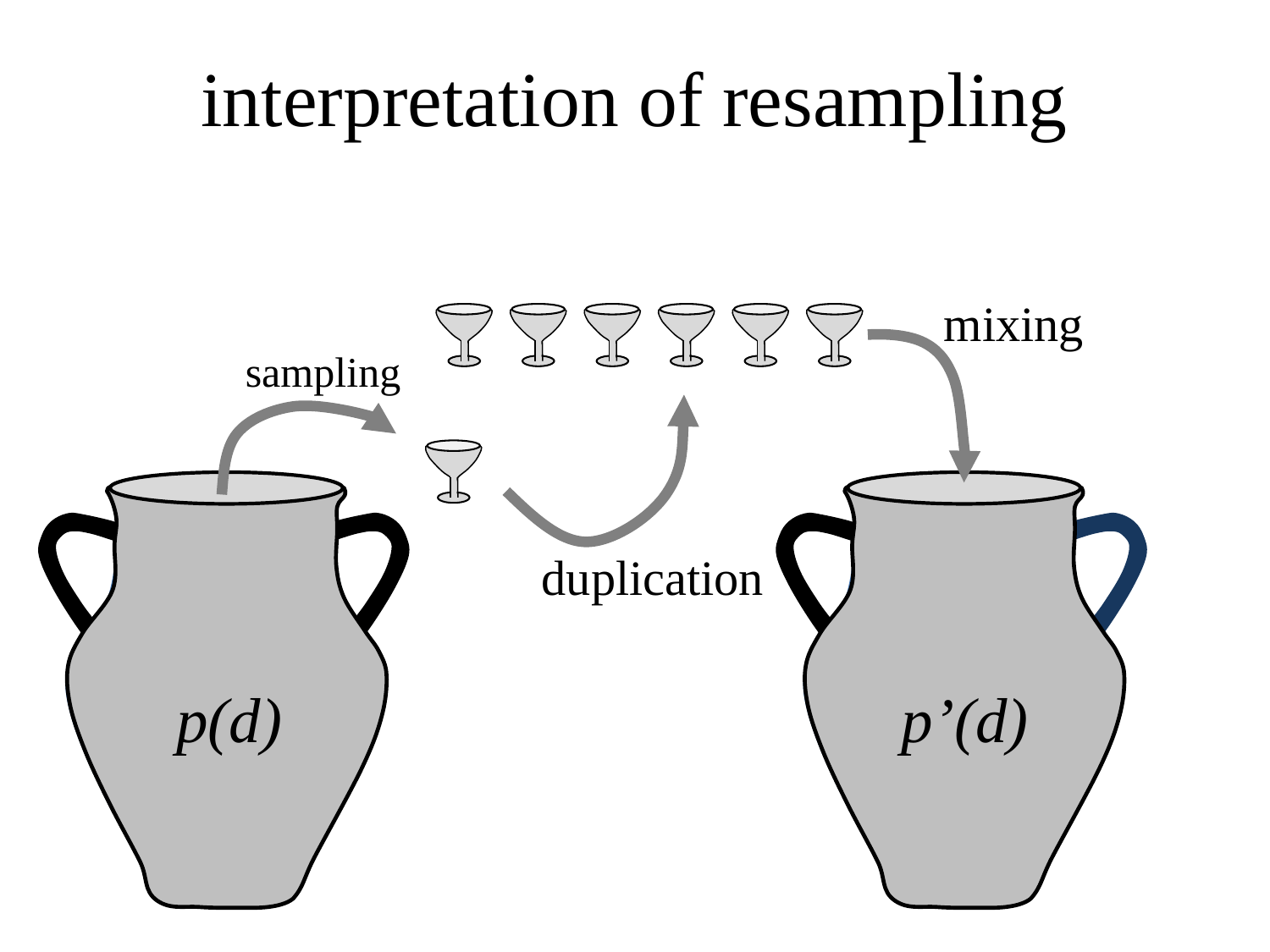

interpretation of resampling
mixing

sampling

duplication
p(d)
p’(d)